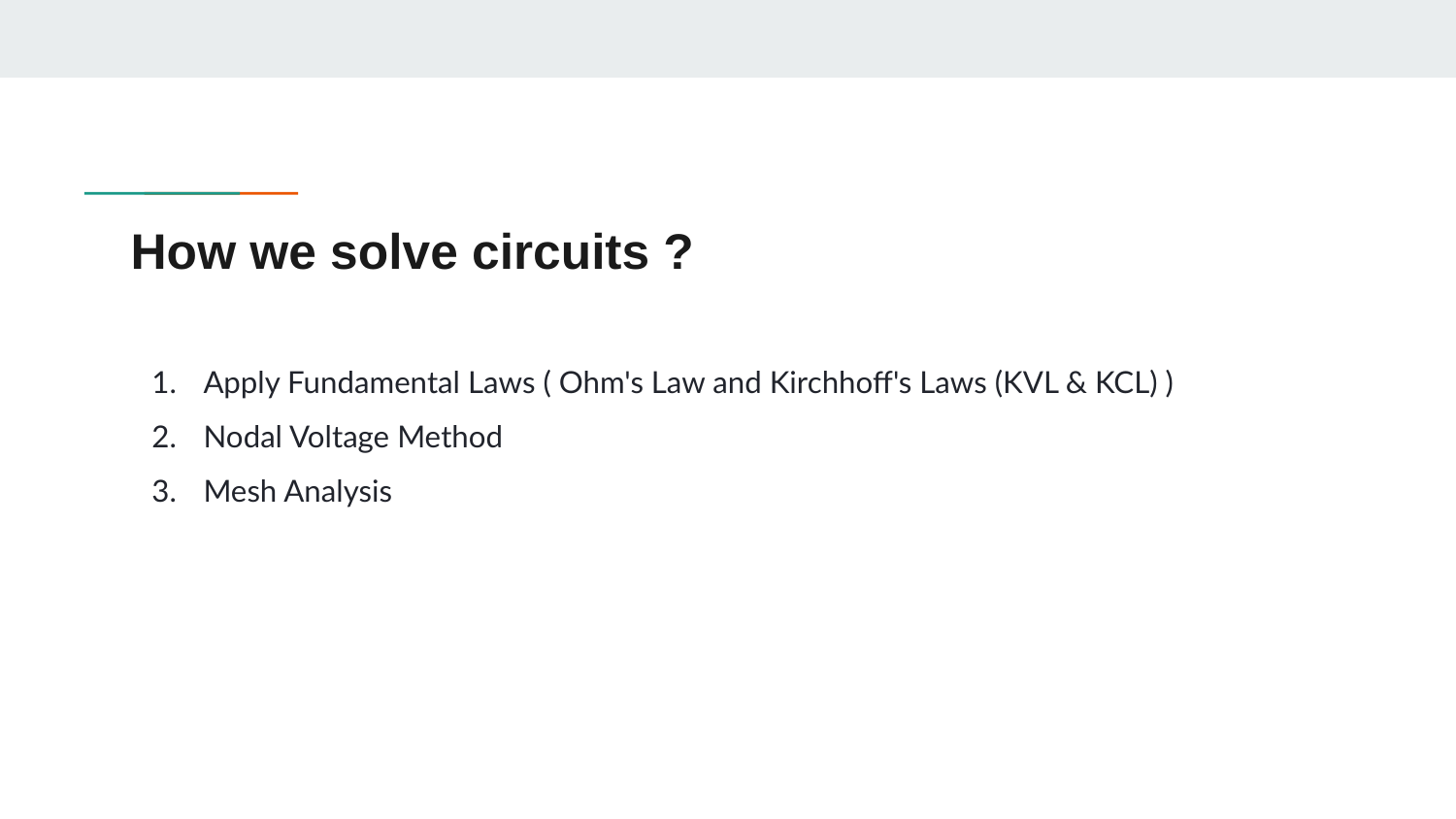

# How we solve circuits ?
Apply Fundamental Laws ( Ohm's Law and Kirchhoff's Laws (KVL & KCL) )
Nodal Voltage Method
Mesh Analysis